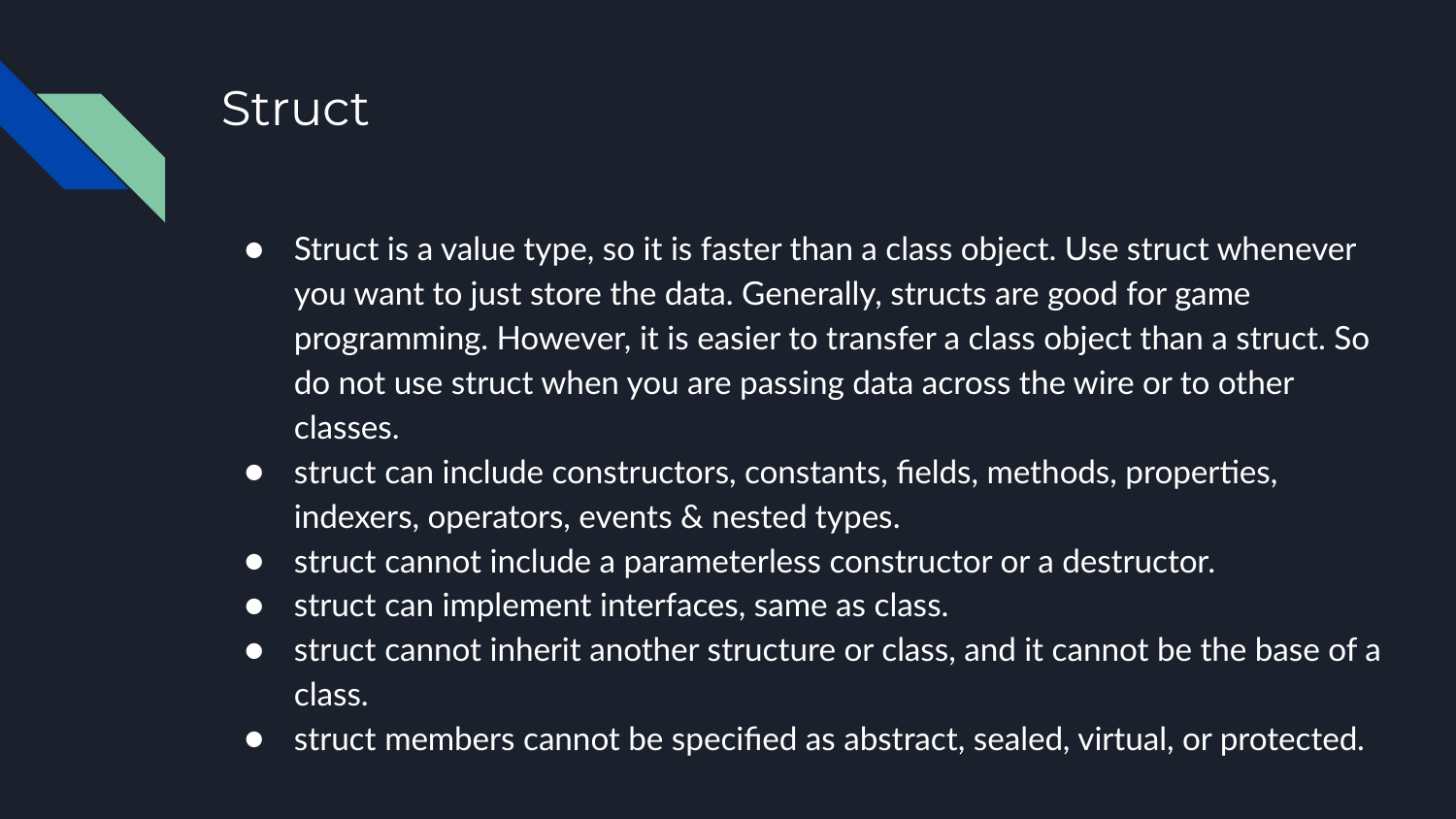

# Struct
Struct is a value type, so it is faster than a class object. Use struct whenever you want to just store the data. Generally, structs are good for game programming. However, it is easier to transfer a class object than a struct. So do not use struct when you are passing data across the wire or to other classes.
struct can include constructors, constants, fields, methods, properties, indexers, operators, events & nested types.
struct cannot include a parameterless constructor or a destructor.
struct can implement interfaces, same as class.
struct cannot inherit another structure or class, and it cannot be the base of a class.
struct members cannot be specified as abstract, sealed, virtual, or protected.